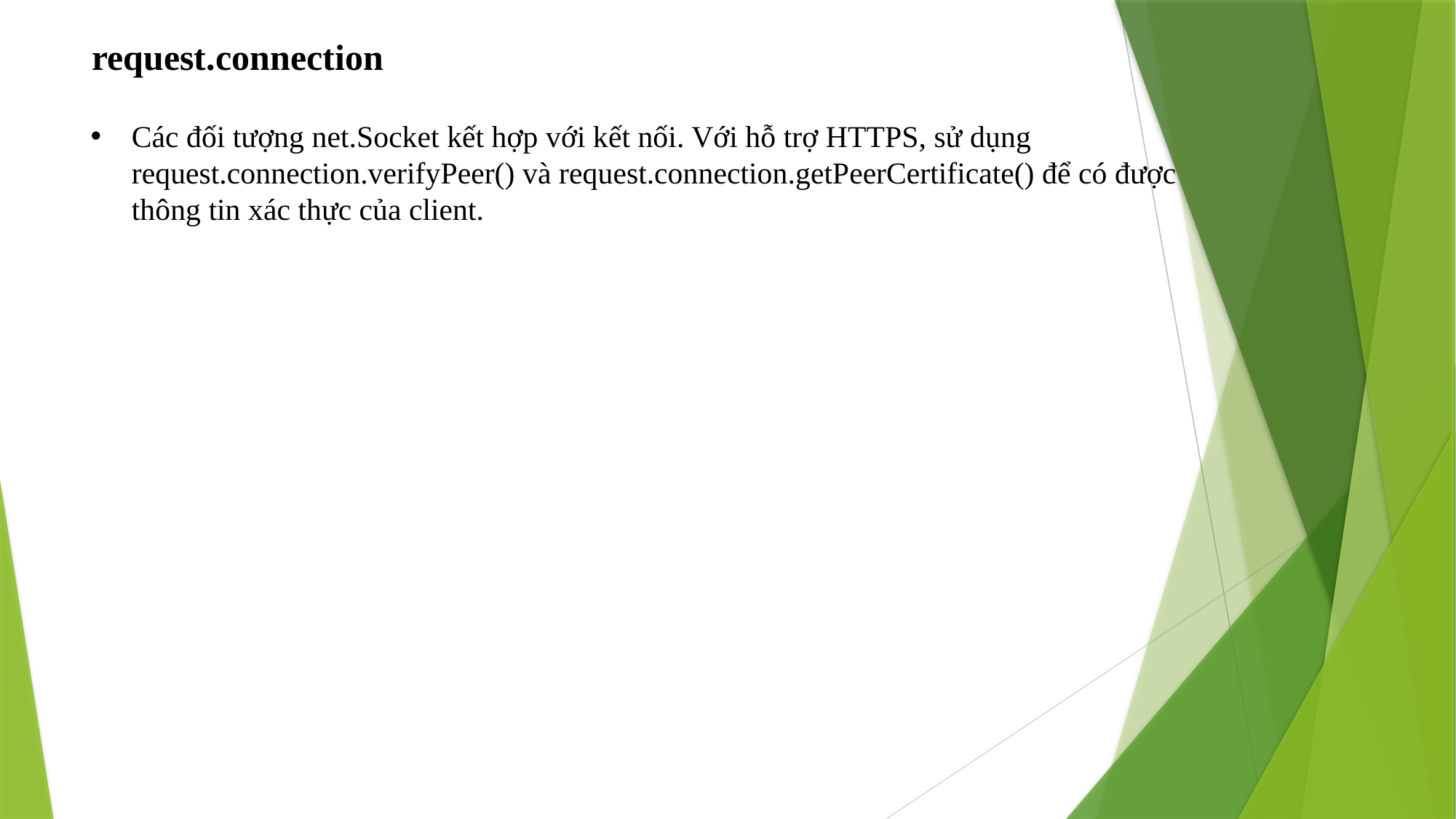

request.connection
Các đối tượng net.Socket kết hợp với kết nối. Với hỗ trợ HTTPS, sử dụng request.connection.verifyPeer() và request.connection.getPeerCertificate() để có được thông tin xác thực của client.